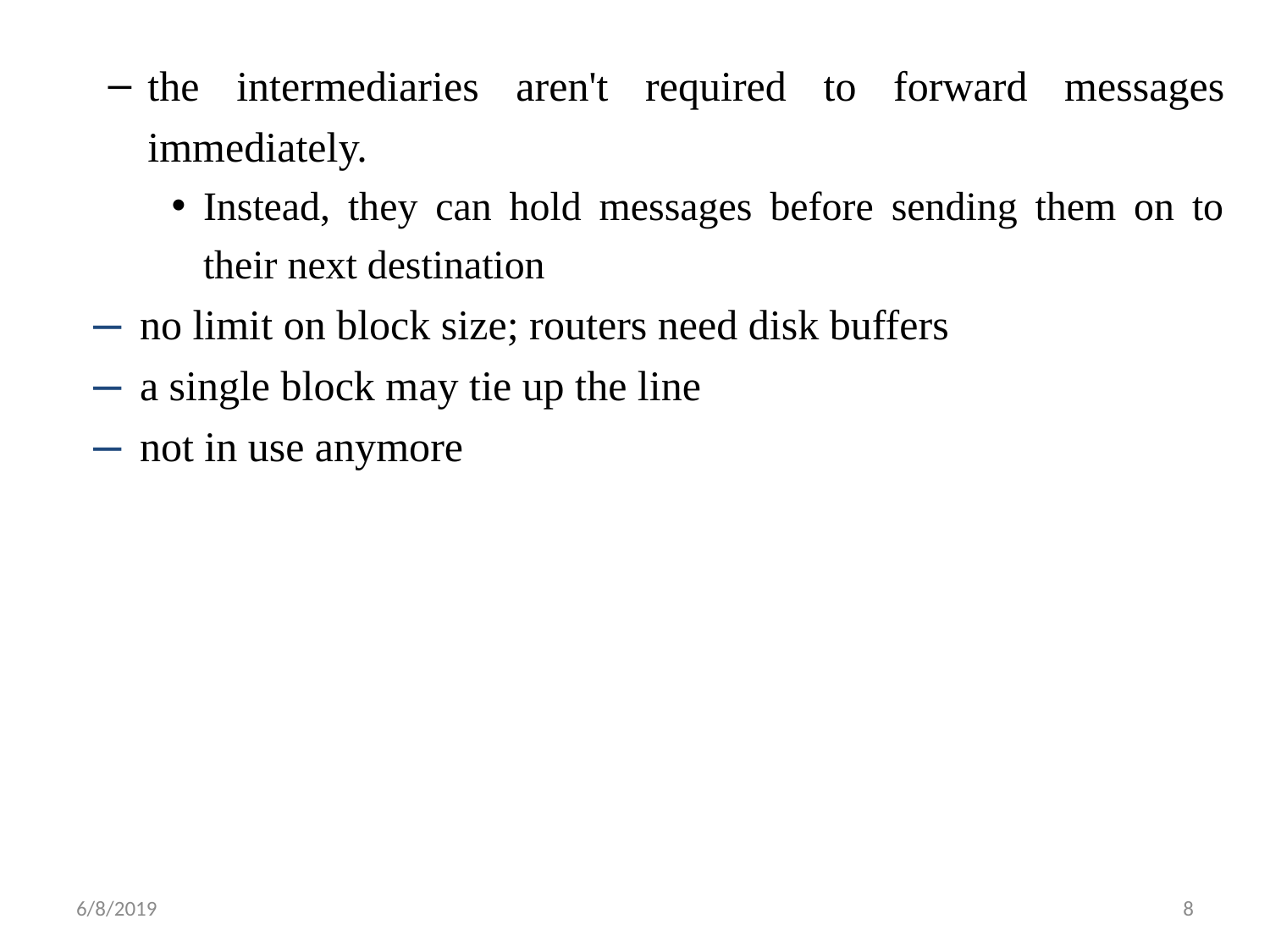

the intermediaries aren't required to forward messages immediately.
Instead, they can hold messages before sending them on to their next destination
no limit on block size; routers need disk buffers
a single block may tie up the line
not in use anymore

6/8/2019
8